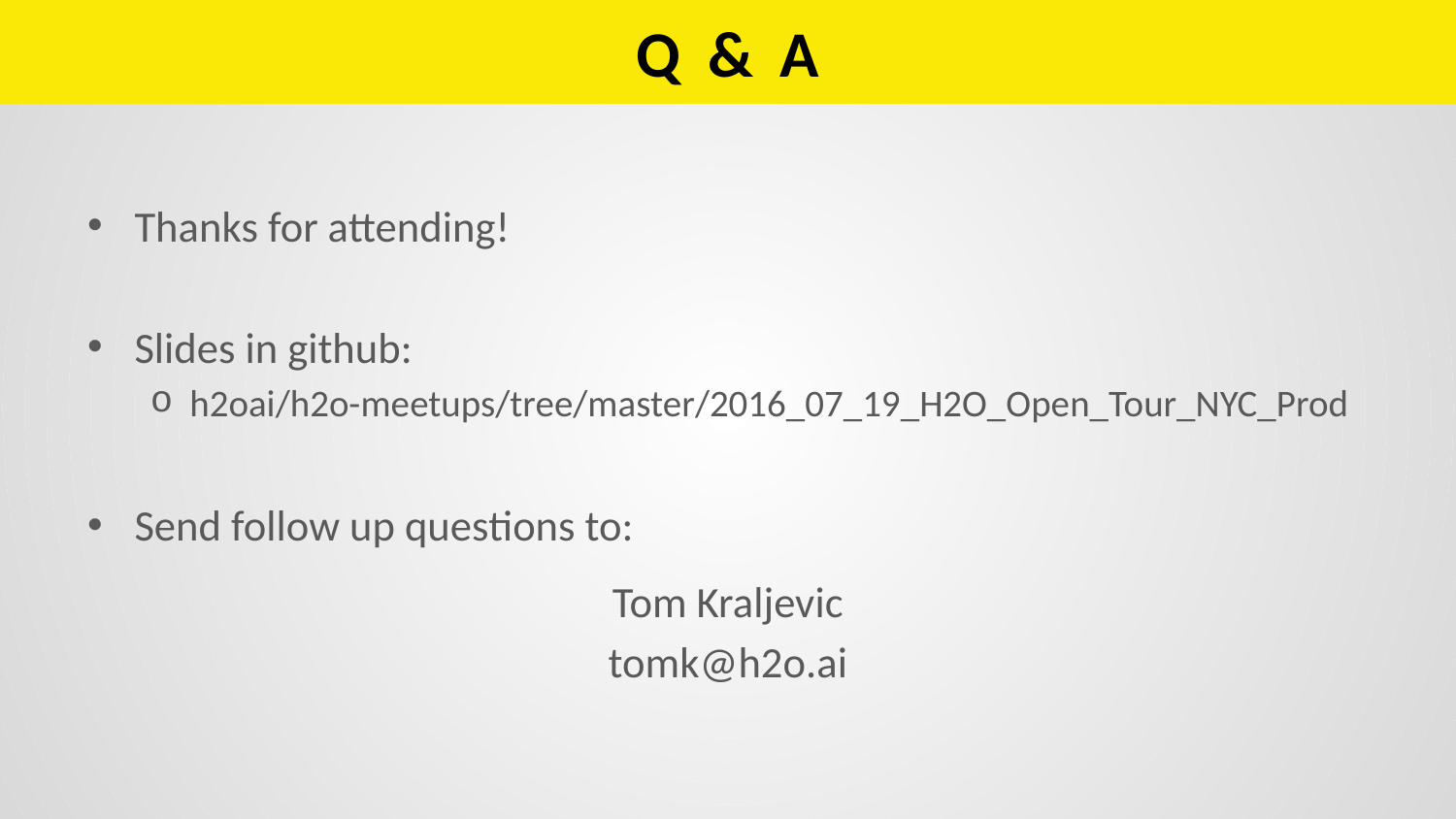

# Q & A
Thanks for attending!

Slides in github:
h2oai/h2o-meetups/tree/master/2016_07_19_H2O_Open_Tour_NYC_Prod

Send follow up questions to:

Tom Kraljevic
tomk@h2o.ai